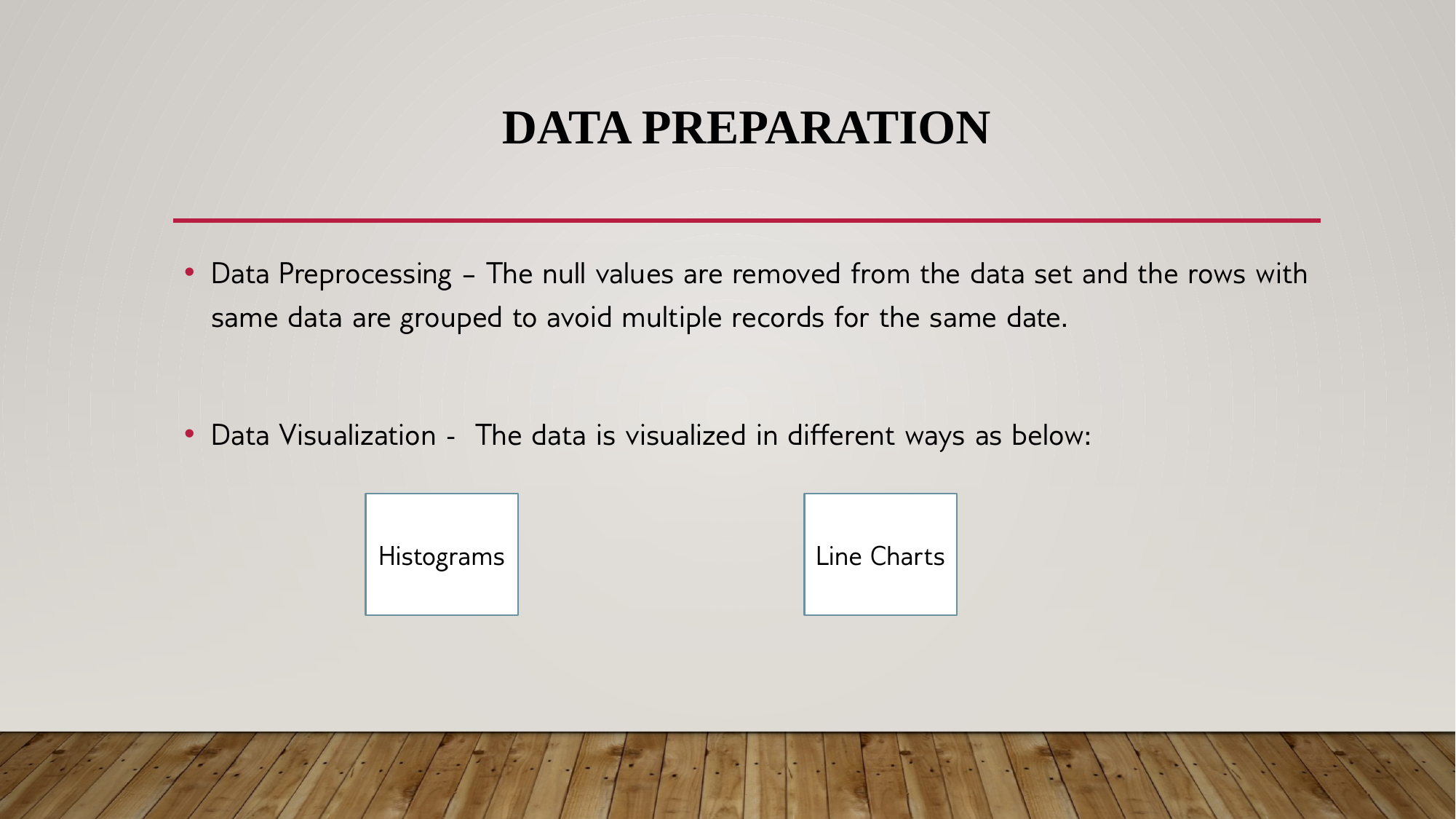

# Data Preparation
Data Preprocessing – The null values are removed from the data set and the rows with same data are grouped to avoid multiple records for the same date.

Data Visualization -  The data is visualized in different ways as below:

Histograms
Line Charts